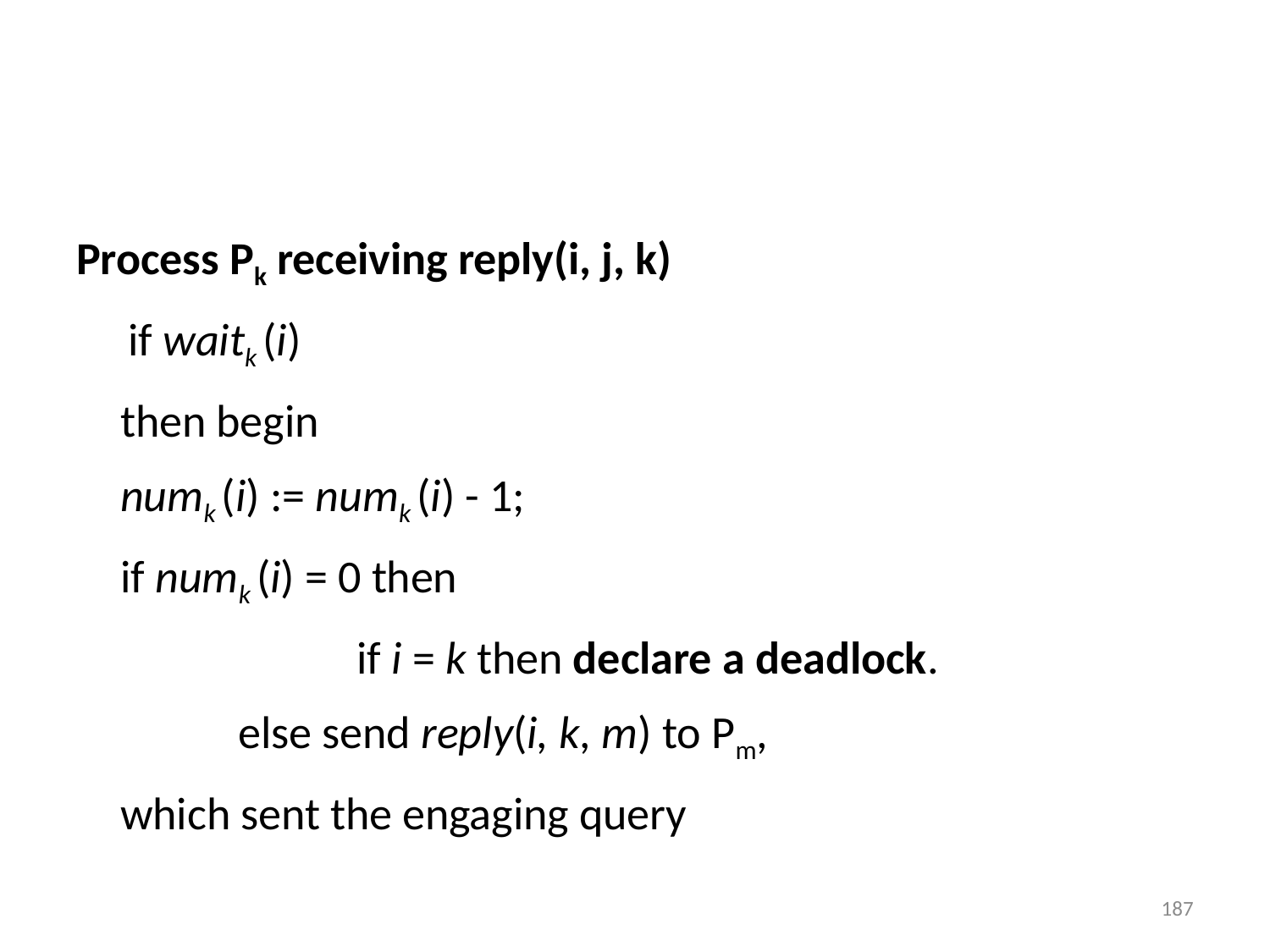

#
Process Pk receiving reply(i, j, k)
     if waitk (i)
		then begin
			numk (i) := numk (i) - 1;
			if numk (i) = 0 then
	   		   	if i = k then declare a deadlock.
	     		else send reply(i, k, m) to Pm,
				which sent the engaging query
187